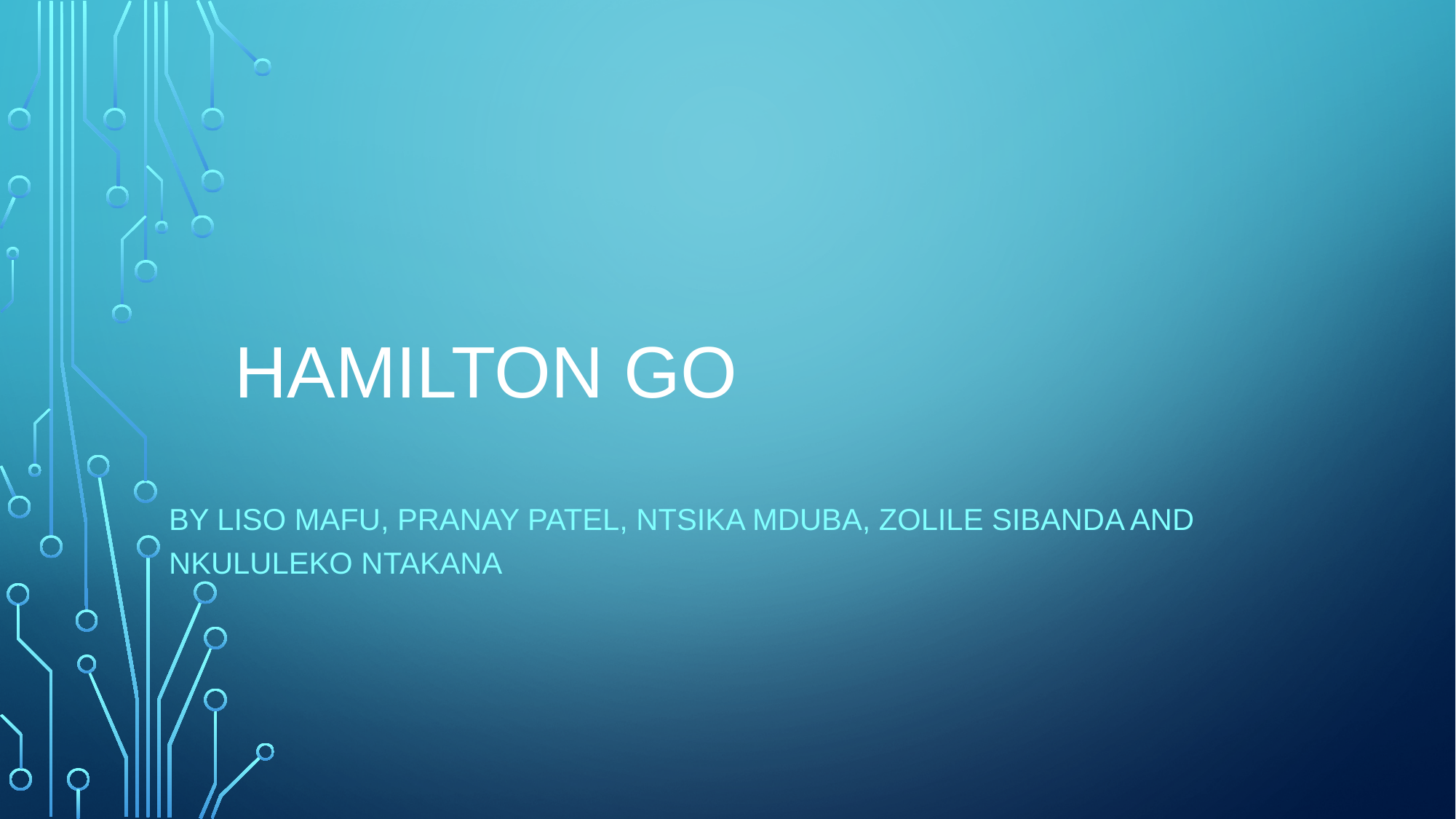

# Hamilton go
By liso mafu, pranay patel, Ntsika Mduba, zolile Sibanda and Nkululeko ntakana